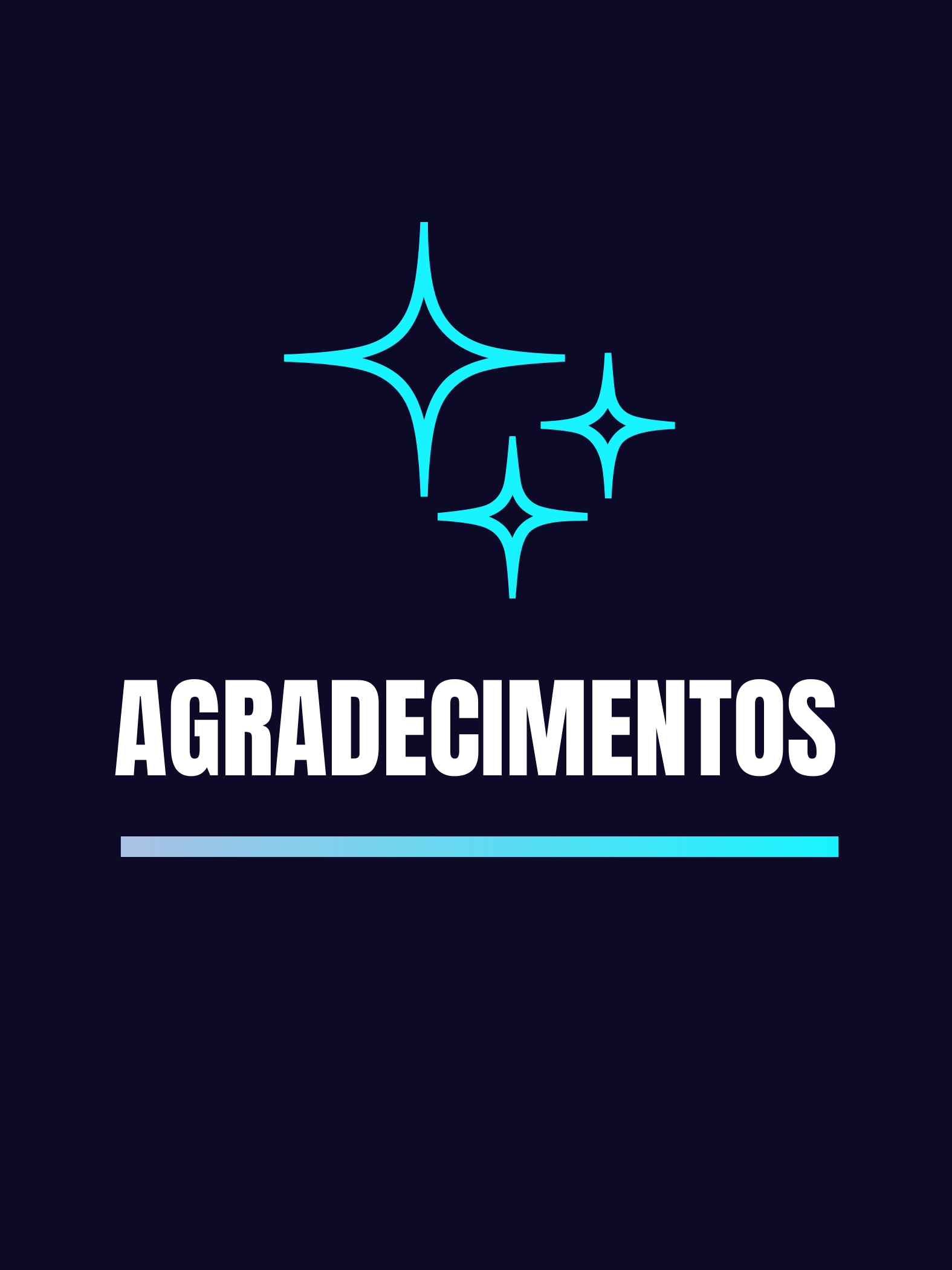

✨
AGRADECIMENTOS

SELETORES CSS PARA JEDIS - JULIANA PORTELA
24